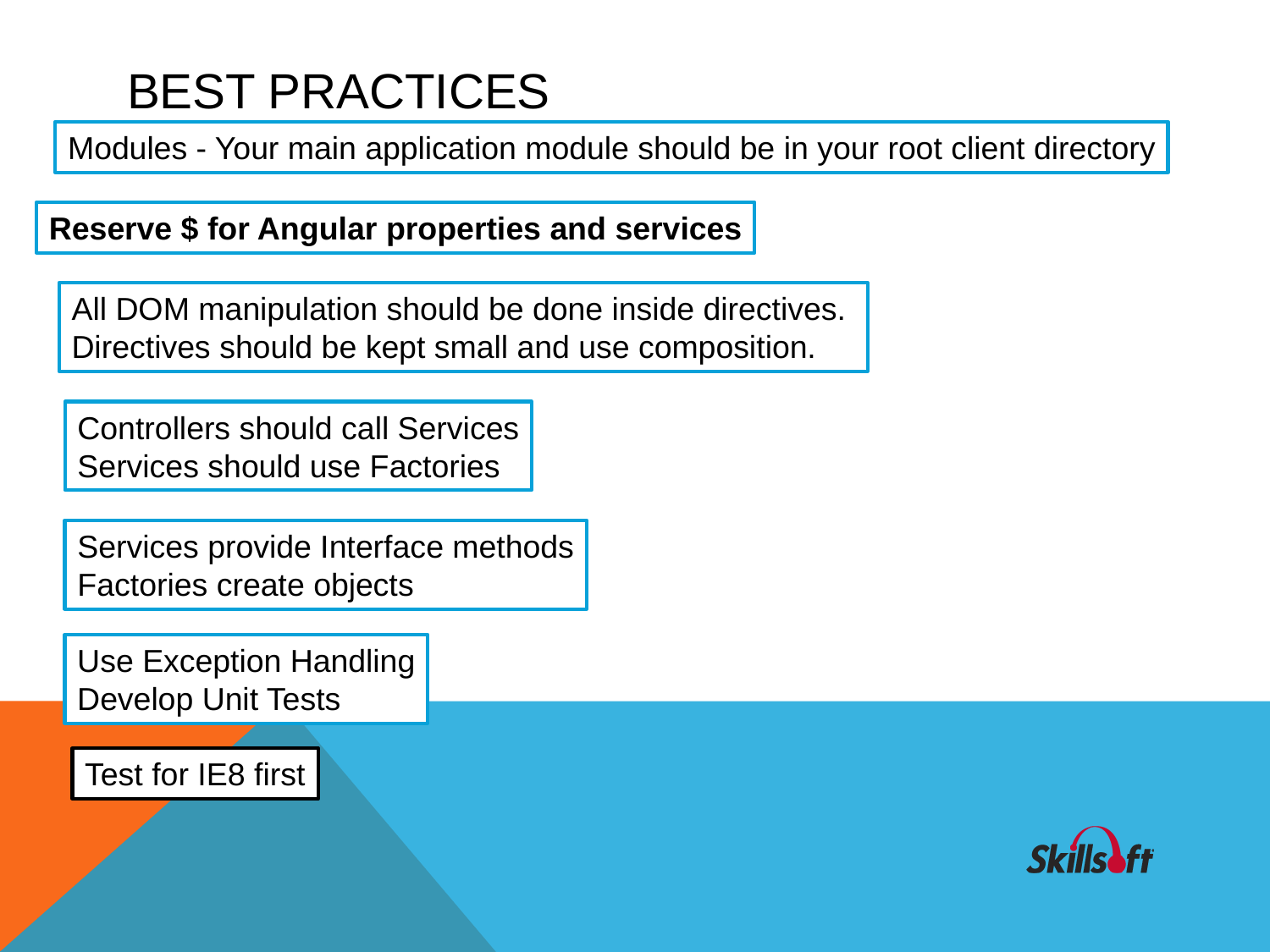

# Best practices
Modules - Your main application module should be in your root client directory
Reserve $ for Angular properties and services
All DOM manipulation should be done inside directives.
Directives should be kept small and use composition.
Controllers should call Services
Services should use Factories
Services provide Interface methods
Factories create objects
Use Exception Handling
Develop Unit Tests
Test for IE8 first